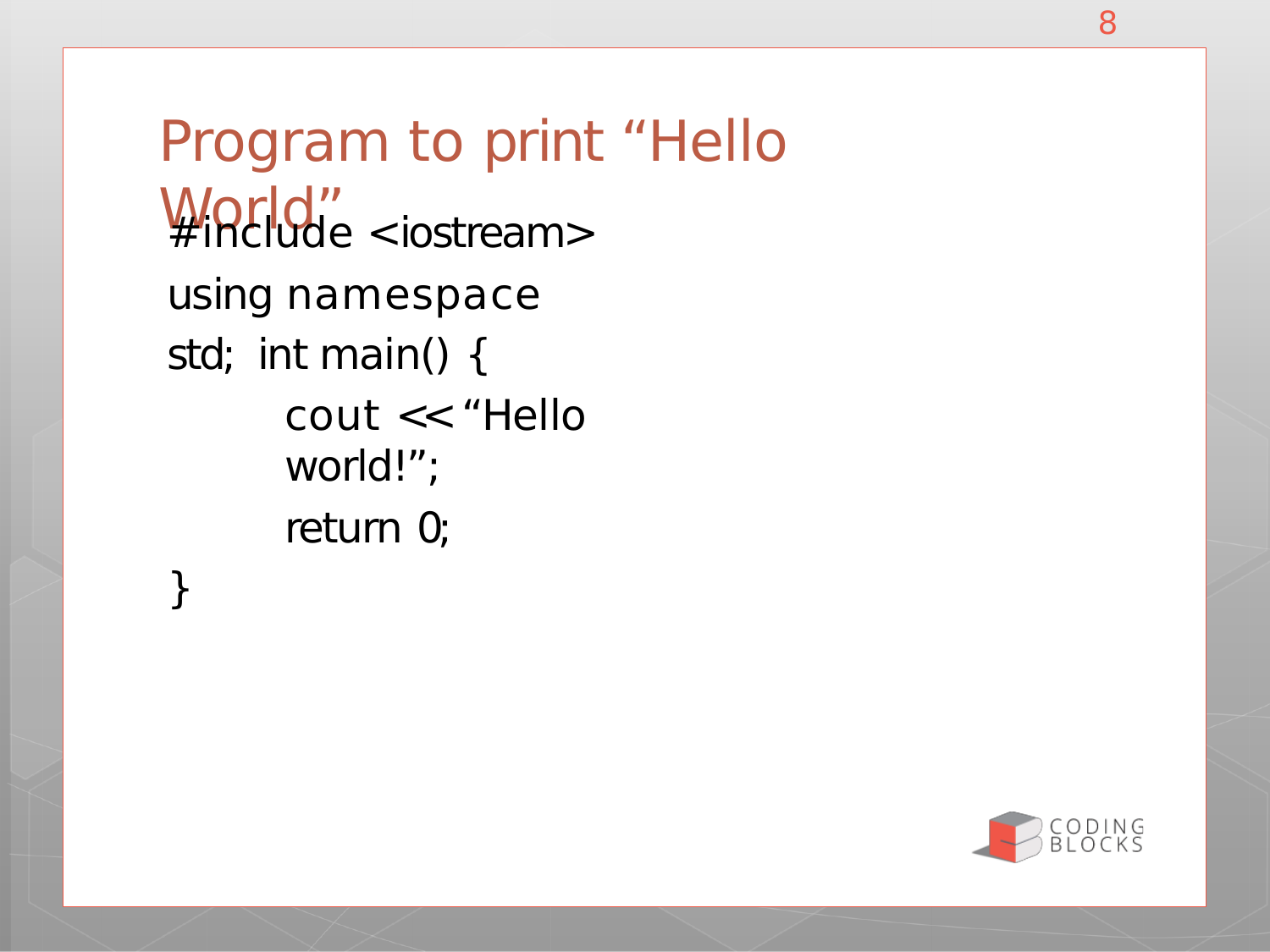

8

# Program to print “Hello World”
#include <iostream>  using namespace std;  int main() {
cout << “Hello world!”;
return 0;
}